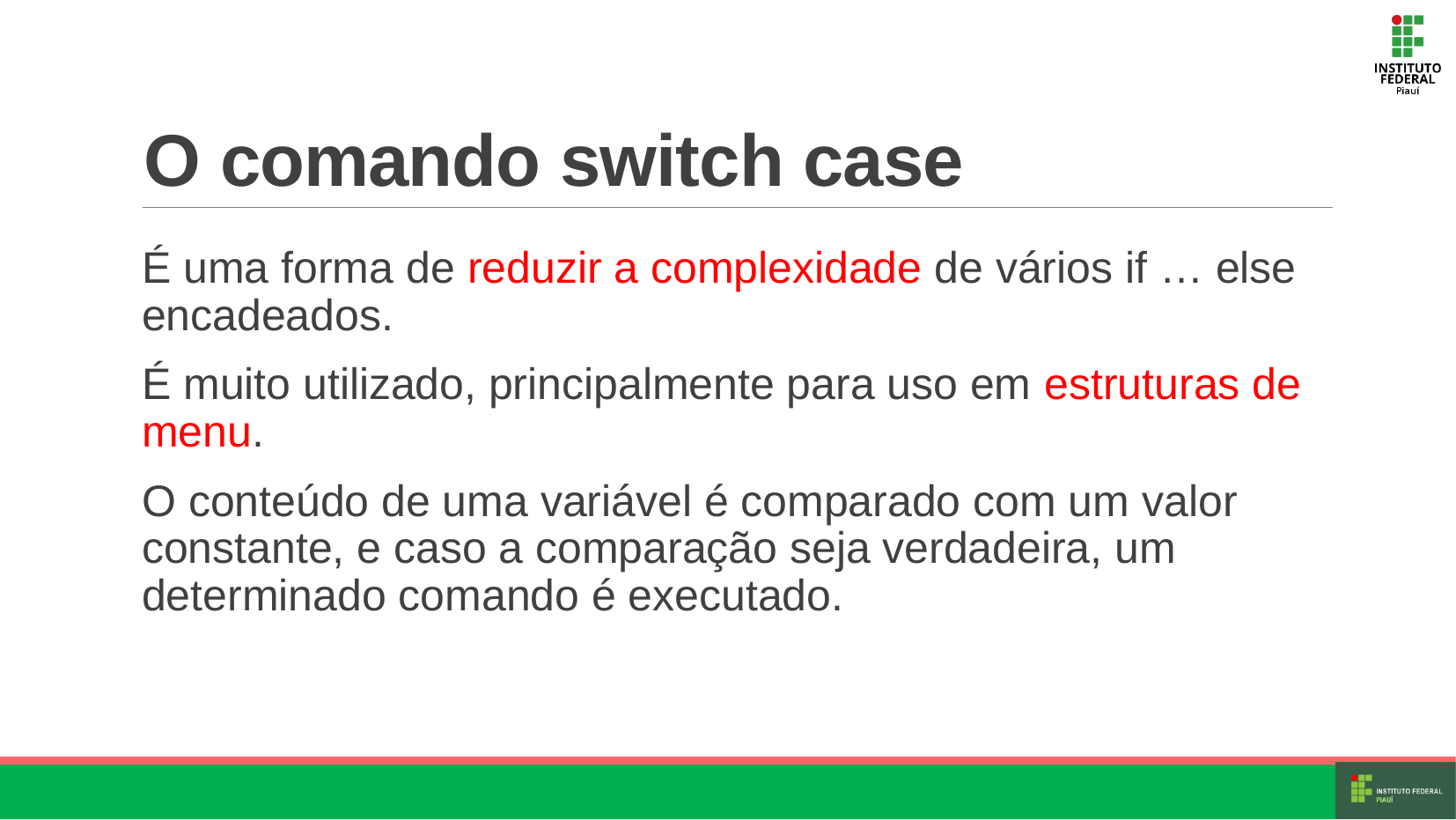

# O comando switch case
É uma forma de reduzir a complexidade de vários if … else encadeados.
É muito utilizado, principalmente para uso em estruturas de menu.
O conteúdo de uma variável é comparado com um valor constante, e caso a comparação seja verdadeira, um determinado comando é executado.